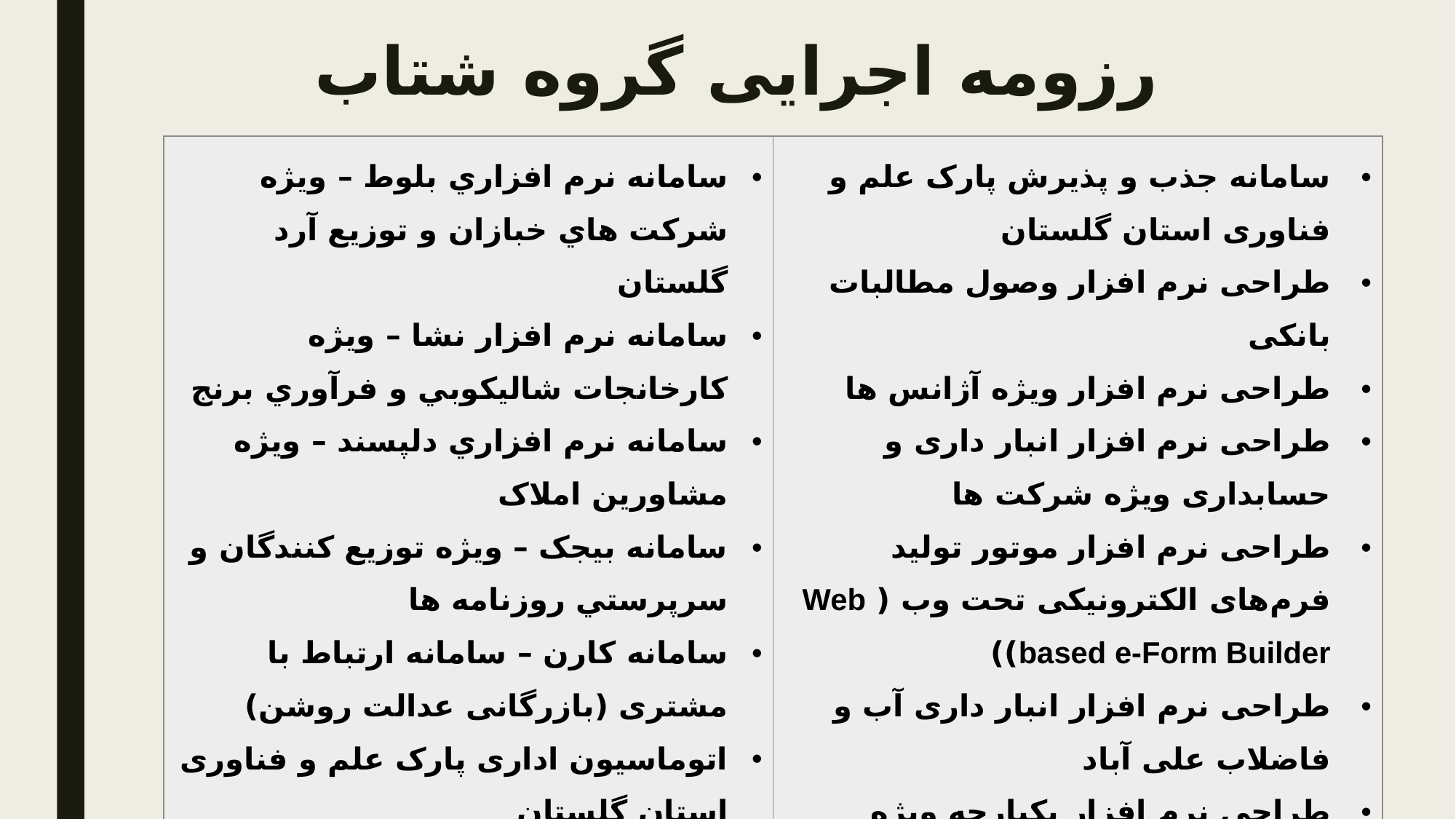

# رزومه اجرایی گروه شتاب
| سامانه نرم افزاري بلوط – ويژه شرکت هاي خبازان و توزيع آرد گلستان سامانه نرم افزار نشا – ويژه کارخانجات شاليکوبي و فرآوري برنج سامانه نرم افزاري دلپسند – ويژه مشاورين املاک سامانه بيجک – ويژه توزيع کنندگان و سرپرستي روزنامه ها سامانه کارن – سامانه ارتباط با مشتری (بازرگانی عدالت روشن) اتوماسیون اداری پارک علم و فناوری استان گلستان | سامانه جذب و پذیرش پارک علم و فناوری استان گلستان طراحی نرم افزار وصول مطالبات بانکی طراحی نرم افزار ویژه آژانس ها طراحی نرم افزار انبار داری و حسابداری ویژه شرکت ها طراحی نرم افزار موتور توليد فرم‌های الكترونيكی تحت وب ( Web based e-Form Builder)) طراحی نرم افزار انبار داری آب و فاضلاب علی آباد طراحی نرم افزار یکپارچه ویژه گزارش نویسی مراکز تصویر برداری طراحی نرم افزار یکپارچه ویژه مدیریت مالی بیمارستان خصوصی |
| --- | --- |